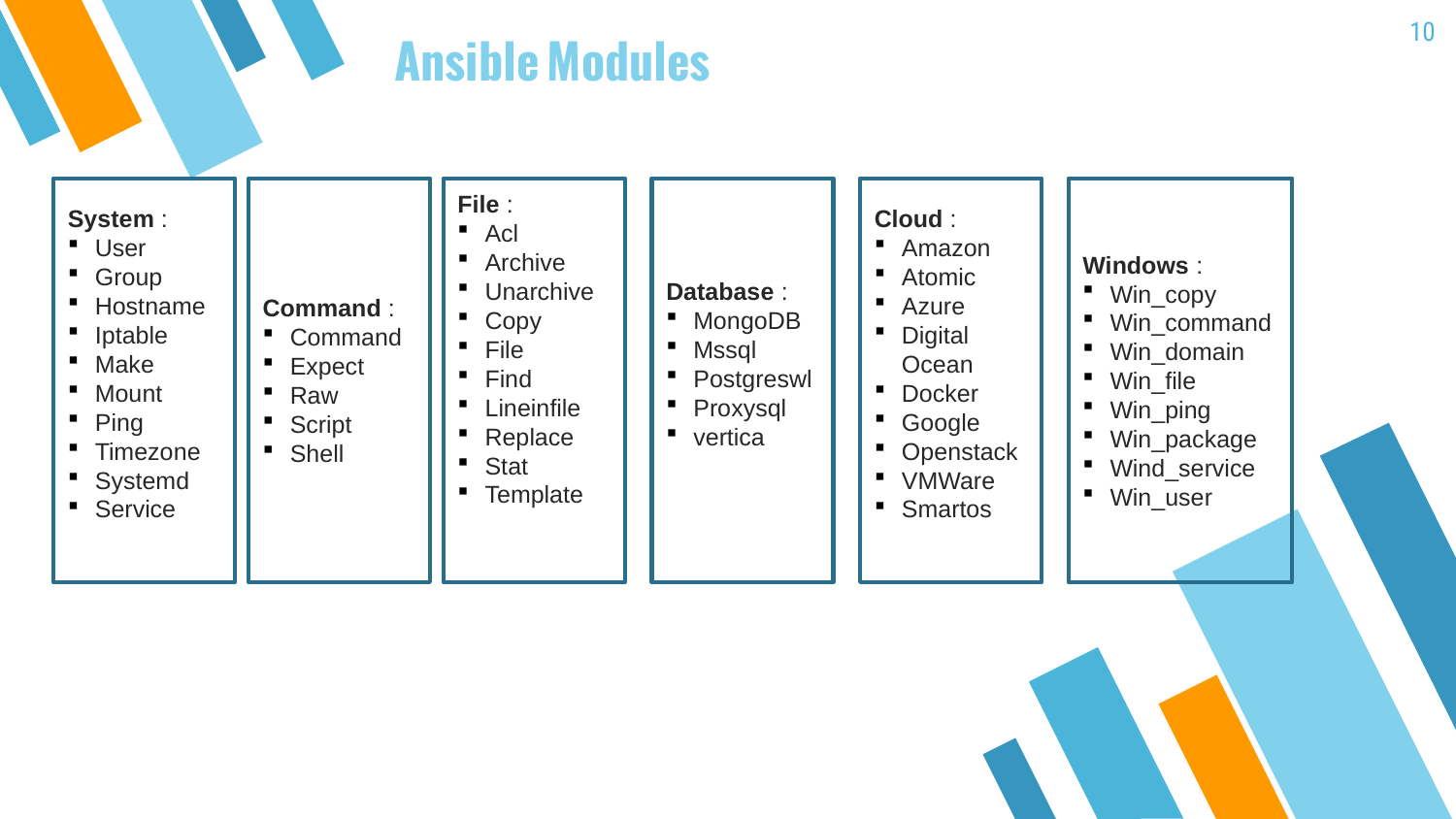

10
Ansible Modules
Cloud :
Amazon
Atomic
Azure
Digital Ocean
Docker
Google
Openstack
VMWare
Smartos

Windows :
Win_copy
Win_command
Win_domain
Win_file
Win_ping
Win_package
Wind_service
Win_user
File :
Acl
Archive
Unarchive
Copy
File
Find
Lineinfile
Replace
Stat
Template

Database :
MongoDB
Mssql
Postgreswl
Proxysql
vertica

Command :
Command
Expect
Raw
Script
Shell
System :
User
Group
Hostname
Iptable
Make
Mount
Ping
Timezone
Systemd
Service